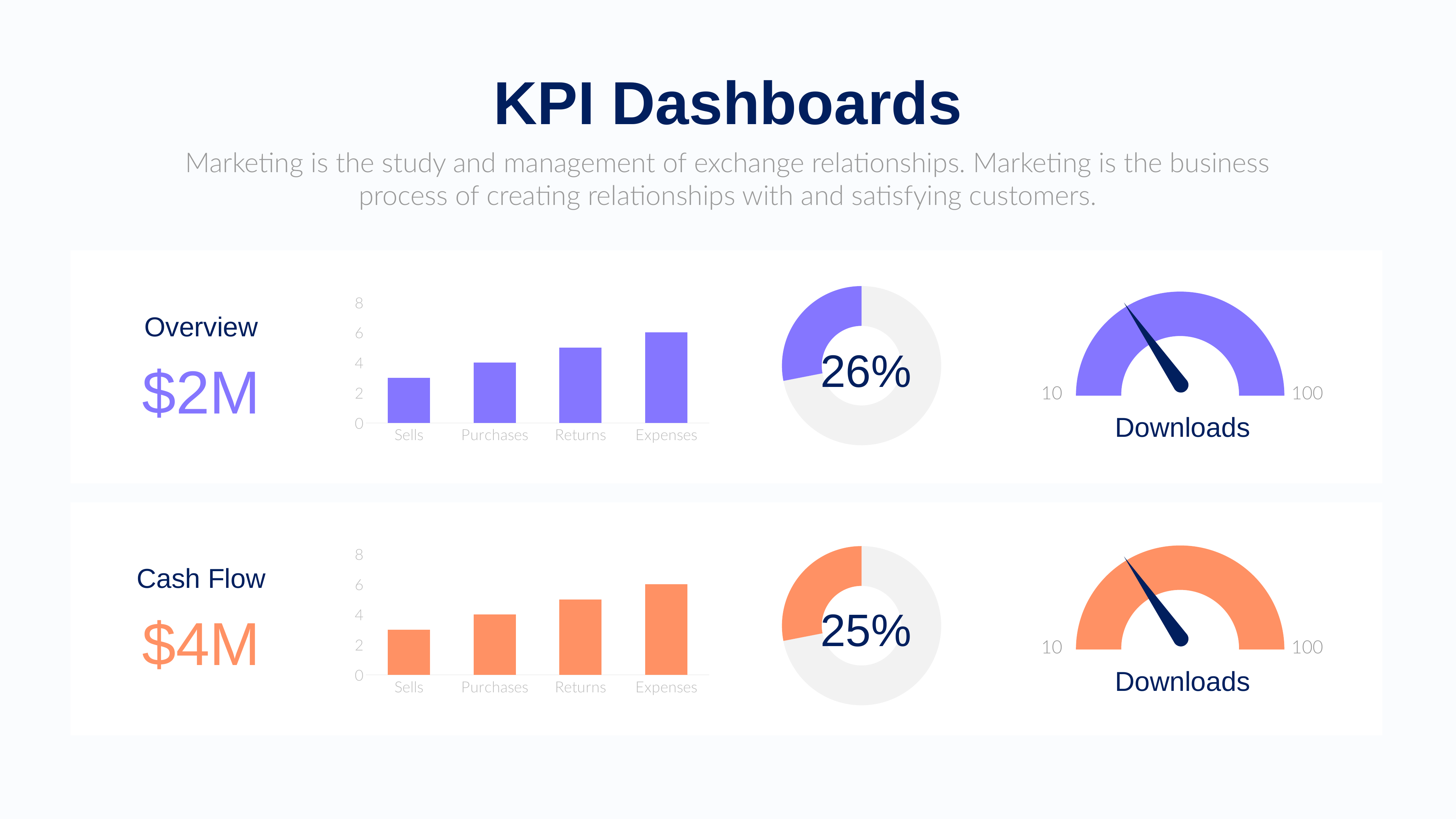

KPI Dashboards
Marketing is the study and management of exchange relationships. Marketing is the business process of creating relationships with and satisfying customers.

### Chart

| Category | Sales |
|---|---|
| 1st Qtr | 8.2 |
| 2nd Qtr | 3.2 |
26%

### Chart

| Category | Series 3 |
|---|---|
| Sells | 3.0 |
| Purchases | 4.0 |
| Returns | 5.0 |
| Expenses | 6.0 |

10
100
Downloads
Overview
$2M

### Chart

| Category | Series 3 |
|---|---|
| Sells | 3.0 |
| Purchases | 4.0 |
| Returns | 5.0 |
| Expenses | 6.0 |

### Chart

| Category | Sales |
|---|---|
| 1st Qtr | 8.2 |
| 2nd Qtr | 3.2 |
25%

10
100
Downloads
Cash Flow
$4M